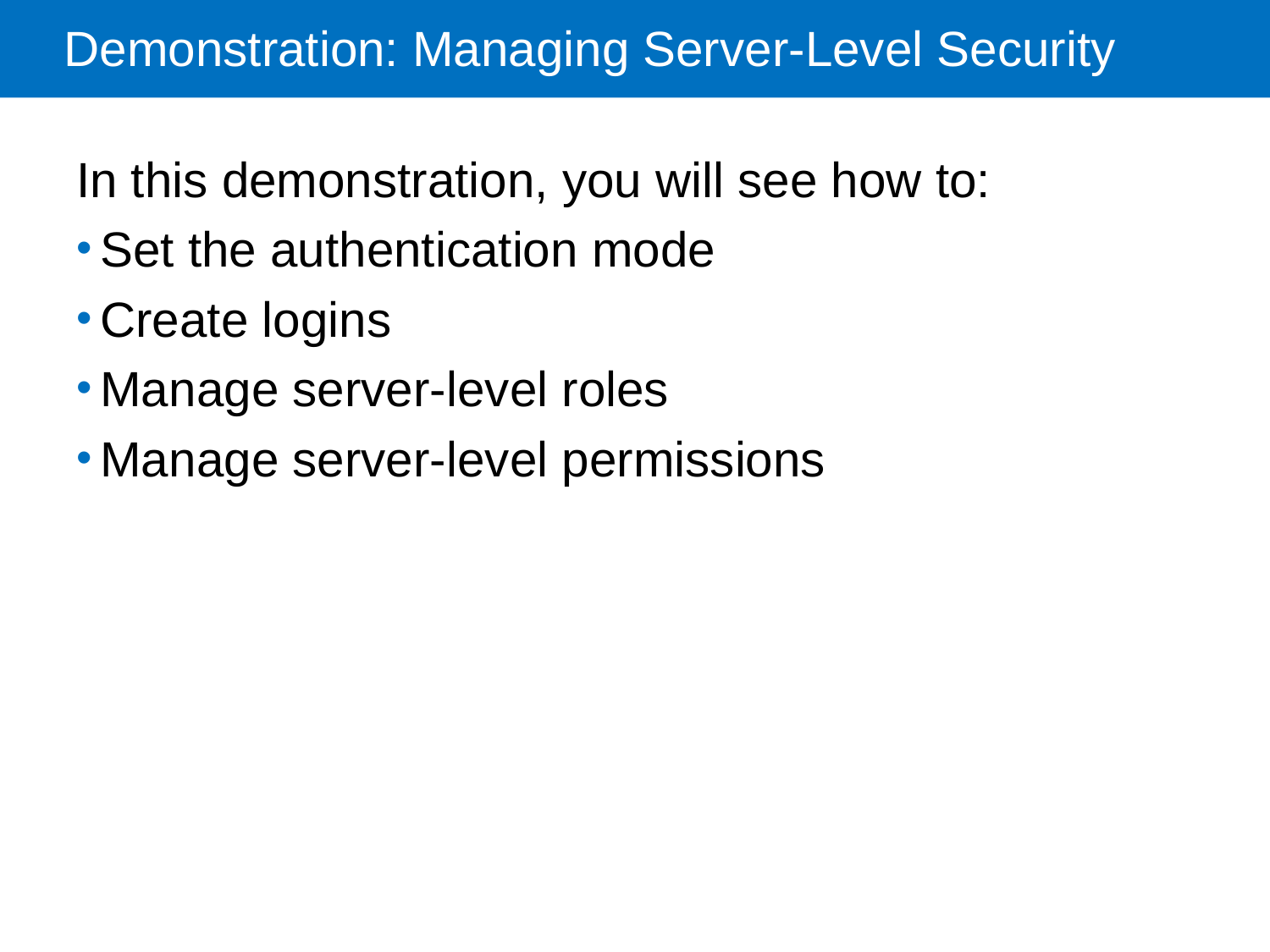

# Demonstration: Managing Server-Level Security
In this demonstration, you will see how to:
Set the authentication mode
Create logins
Manage server-level roles
Manage server-level permissions